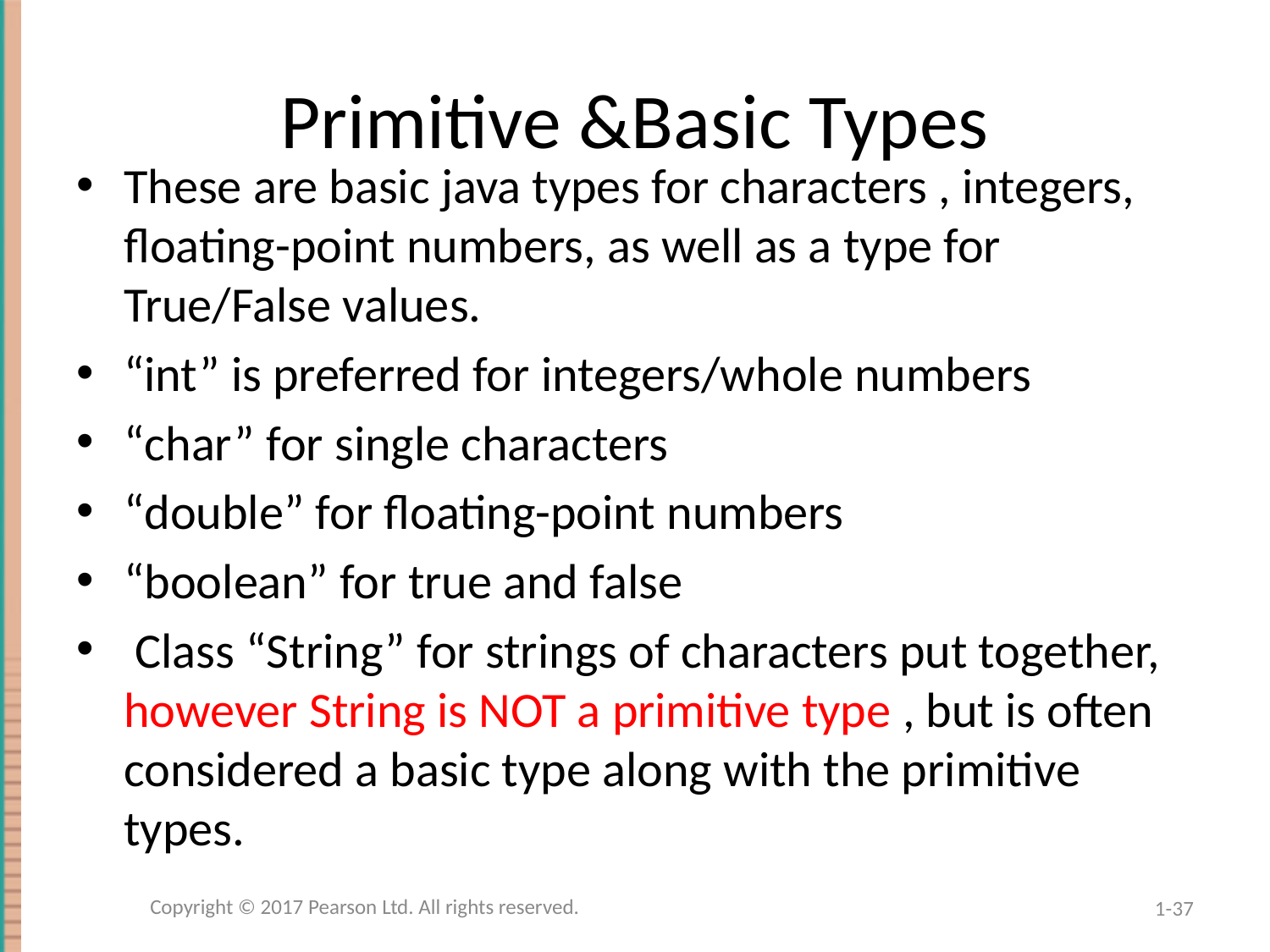

# Primitive &Basic Types
These are basic java types for characters , integers, floating-point numbers, as well as a type for True/False values.
“int” is preferred for integers/whole numbers
“char” for single characters
“double” for floating-point numbers
“boolean” for true and false
 Class “String” for strings of characters put together, however String is NOT a primitive type , but is often considered a basic type along with the primitive types.
Copyright © 2017 Pearson Ltd. All rights reserved.
1-37